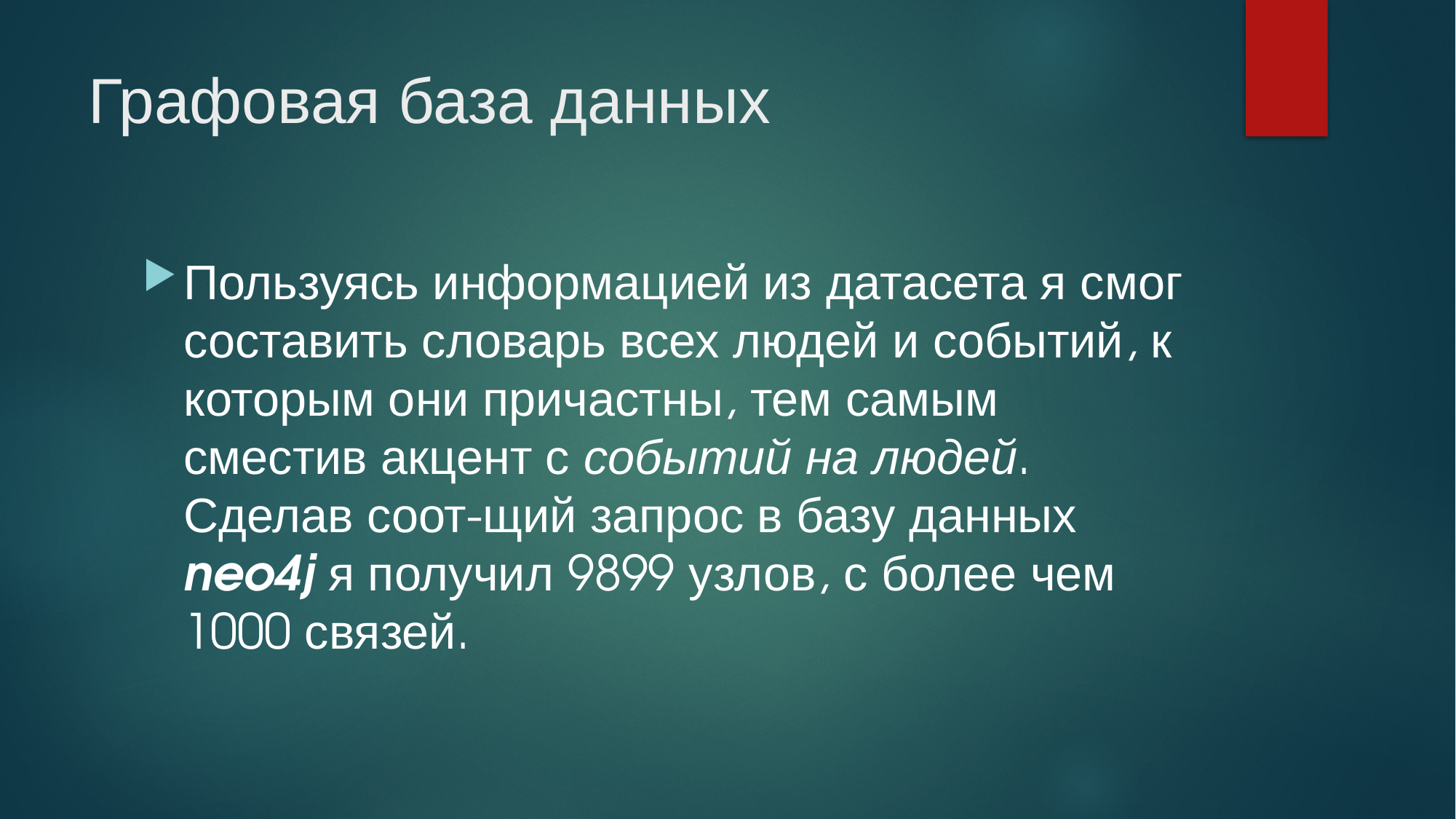

# Графовая база данных
Пользуясь информацией из датасета я смог составить словарь всех людей и событий, к которым они причастны, тем самым сместив акцент с событий на людей. Сделав соот-щий запрос в базу данных neo4j я получил 9899 узлов, с более чем 1000 связей.